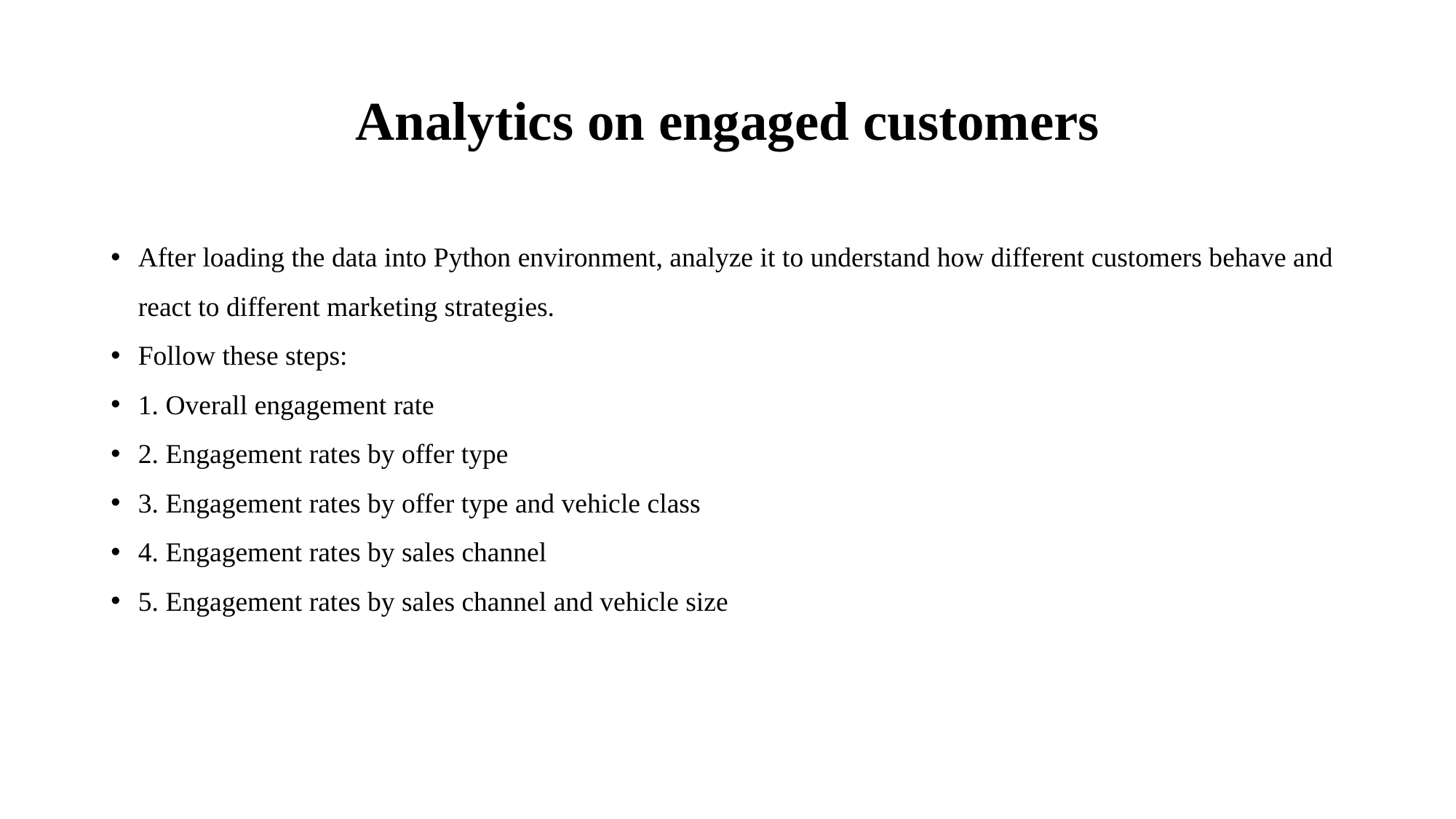

# Analytics on engaged customers
After loading the data into Python environment, analyze it to understand how different customers behave and react to different marketing strategies.
Follow these steps:
1. Overall engagement rate
2. Engagement rates by offer type
3. Engagement rates by offer type and vehicle class
4. Engagement rates by sales channel
5. Engagement rates by sales channel and vehicle size